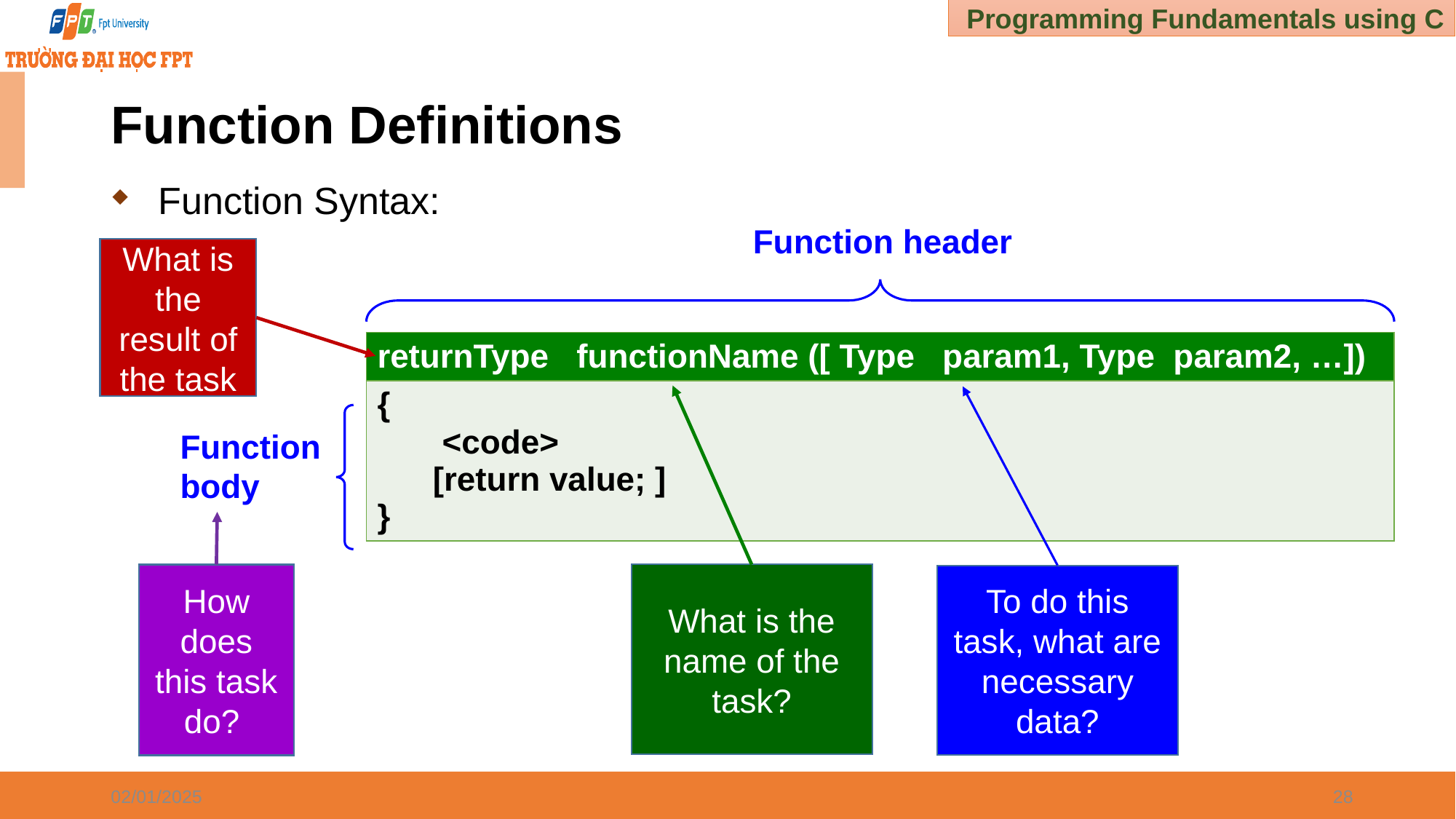

# Function Definitions
Function Syntax:
Function header
What is the result of the task
| returnType functionName ([ Type param1, Type param2, …]) |
| --- |
| { <code> [return value; ] } |

Function body
How does this task do?
What is the name of the task?
To do this task, what are necessary data?
02/01/2025
28